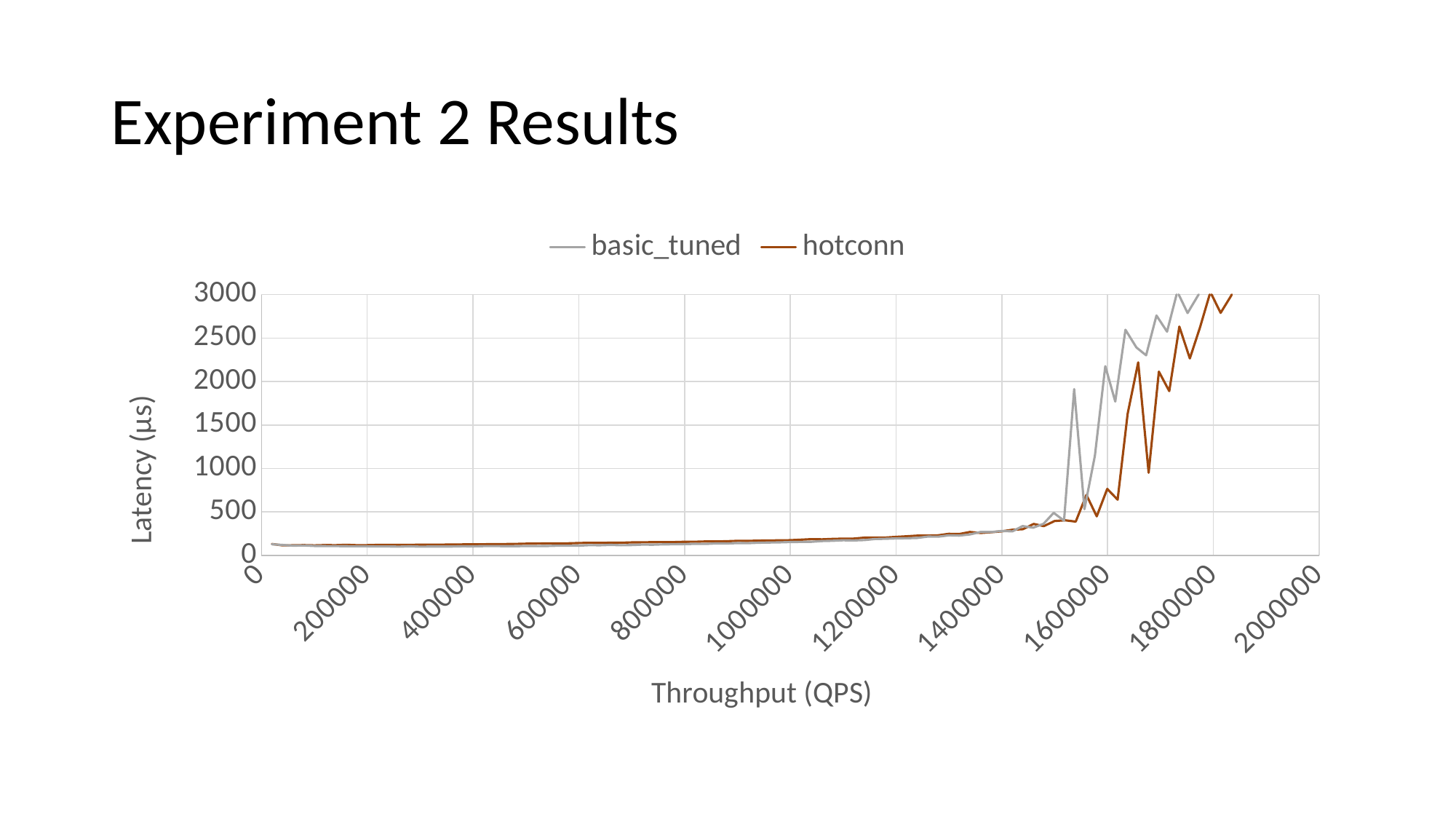

# Experiment 2 Results

### Chart

| Category |  |  |
|---|---|---|